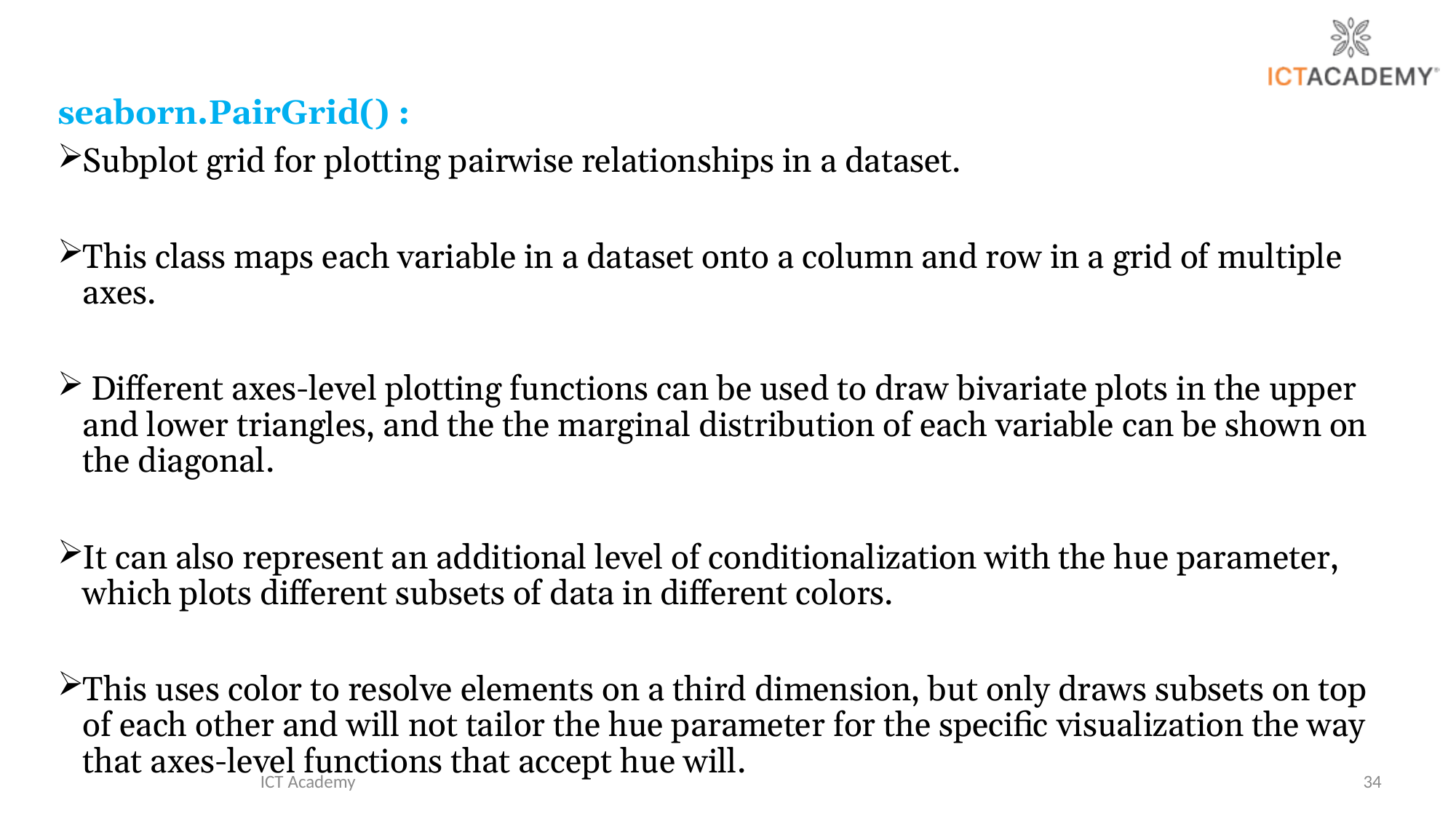

seaborn.PairGrid() :
Subplot grid for plotting pairwise relationships in a dataset.

This class maps each variable in a dataset onto a column and row in a grid of multiple axes.

 Different axes-level plotting functions can be used to draw bivariate plots in the upper and lower triangles, and the the marginal distribution of each variable can be shown on the diagonal.

It can also represent an additional level of conditionalization with the hue parameter, which plots different subsets of data in different colors.

This uses color to resolve elements on a third dimension, but only draws subsets on top of each other and will not tailor the hue parameter for the specific visualization the way that axes-level functions that accept hue will.
ICT Academy
34